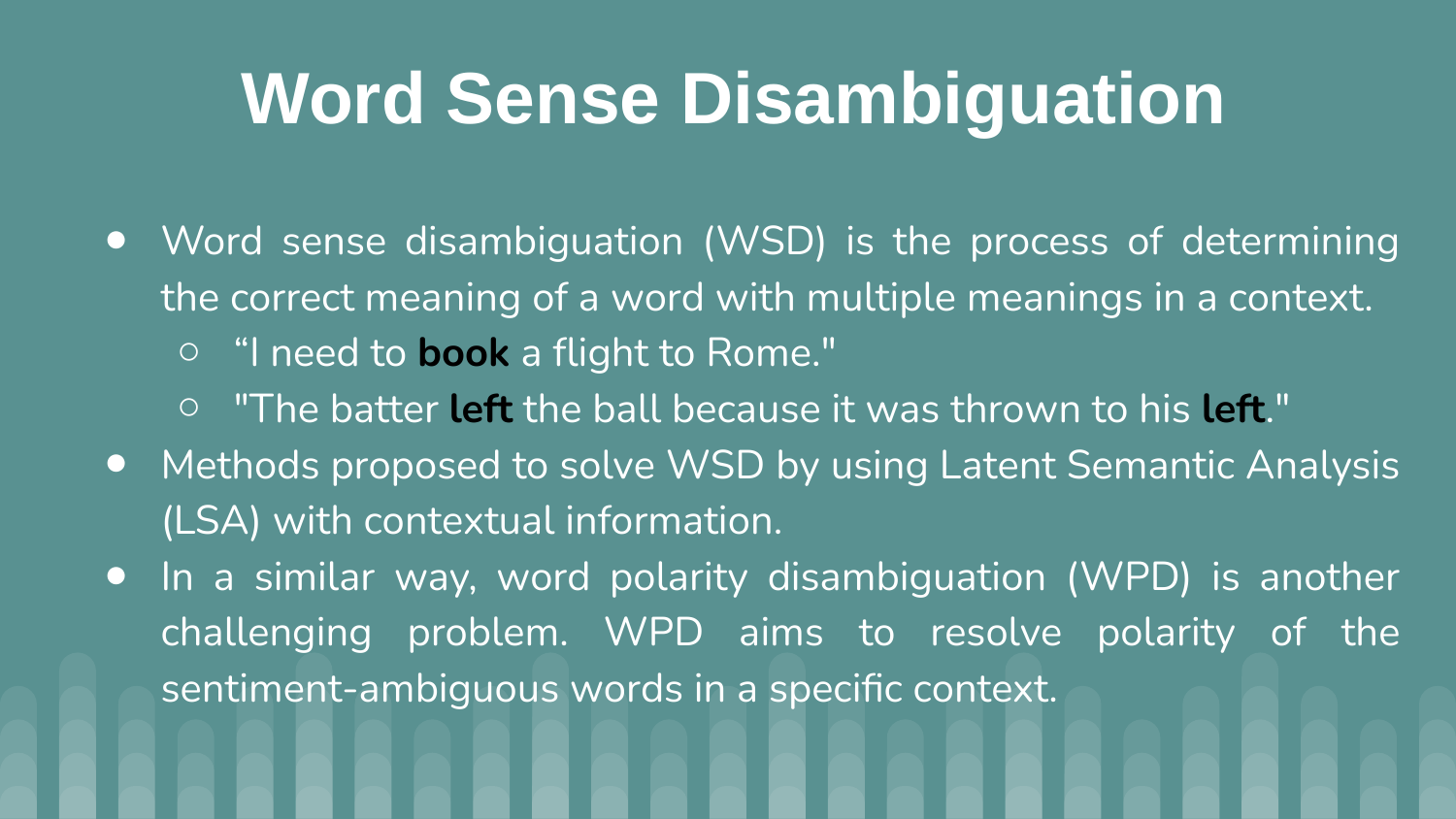

# Word Sense Disambiguation
Word sense disambiguation (WSD) is the process of determining the correct meaning of a word with multiple meanings in a context.
“I need to book a flight to Rome."
"The batter left the ball because it was thrown to his left."
Methods proposed to solve WSD by using Latent Semantic Analysis (LSA) with contextual information.
In a similar way, word polarity disambiguation (WPD) is another challenging problem. WPD aims to resolve polarity of the sentiment-ambiguous words in a specific context.